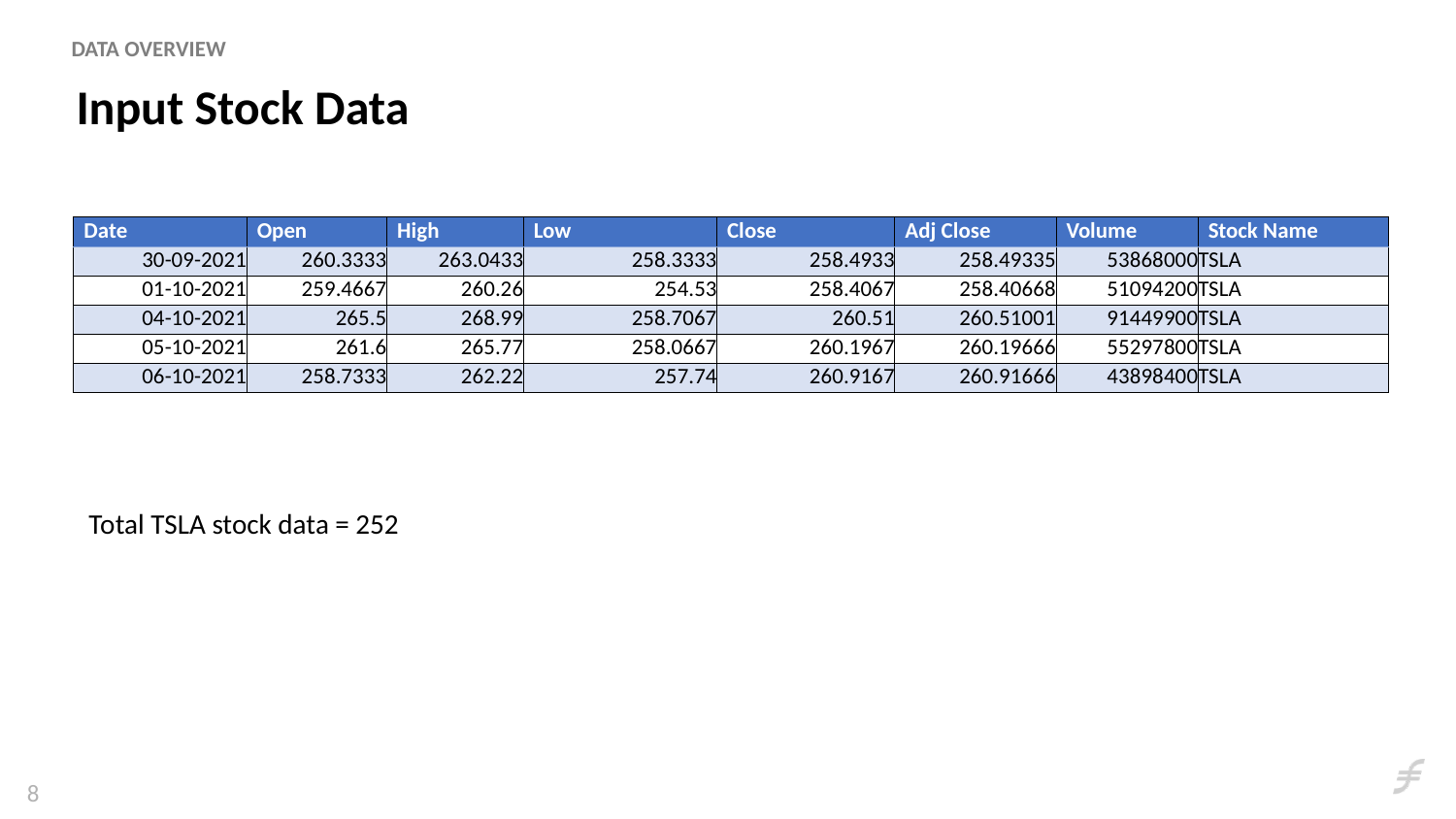

DATA OVERVIEW

FS
Input Stock Data
| Date | Open | High | Low | Close | Adj Close | Volume | Stock Name |
| --- | --- | --- | --- | --- | --- | --- | --- |
| 30-09-2021 | 260.3333 | 263.0433 | 258.3333 | 258.4933 | 258.49335 | 53868000 | TSLA |
| 01-10-2021 | 259.4667 | 260.26 | 254.53 | 258.4067 | 258.40668 | 51094200 | TSLA |
| 04-10-2021 | 265.5 | 268.99 | 258.7067 | 260.51 | 260.51001 | 91449900 | TSLA |
| 05-10-2021 | 261.6 | 265.77 | 258.0667 | 260.1967 | 260.19666 | 55297800 | TSLA |
| 06-10-2021 | 258.7333 | 262.22 | 257.74 | 260.9167 | 260.91666 | 43898400 | TSLA |
Total TSLA stock data = 252​
8